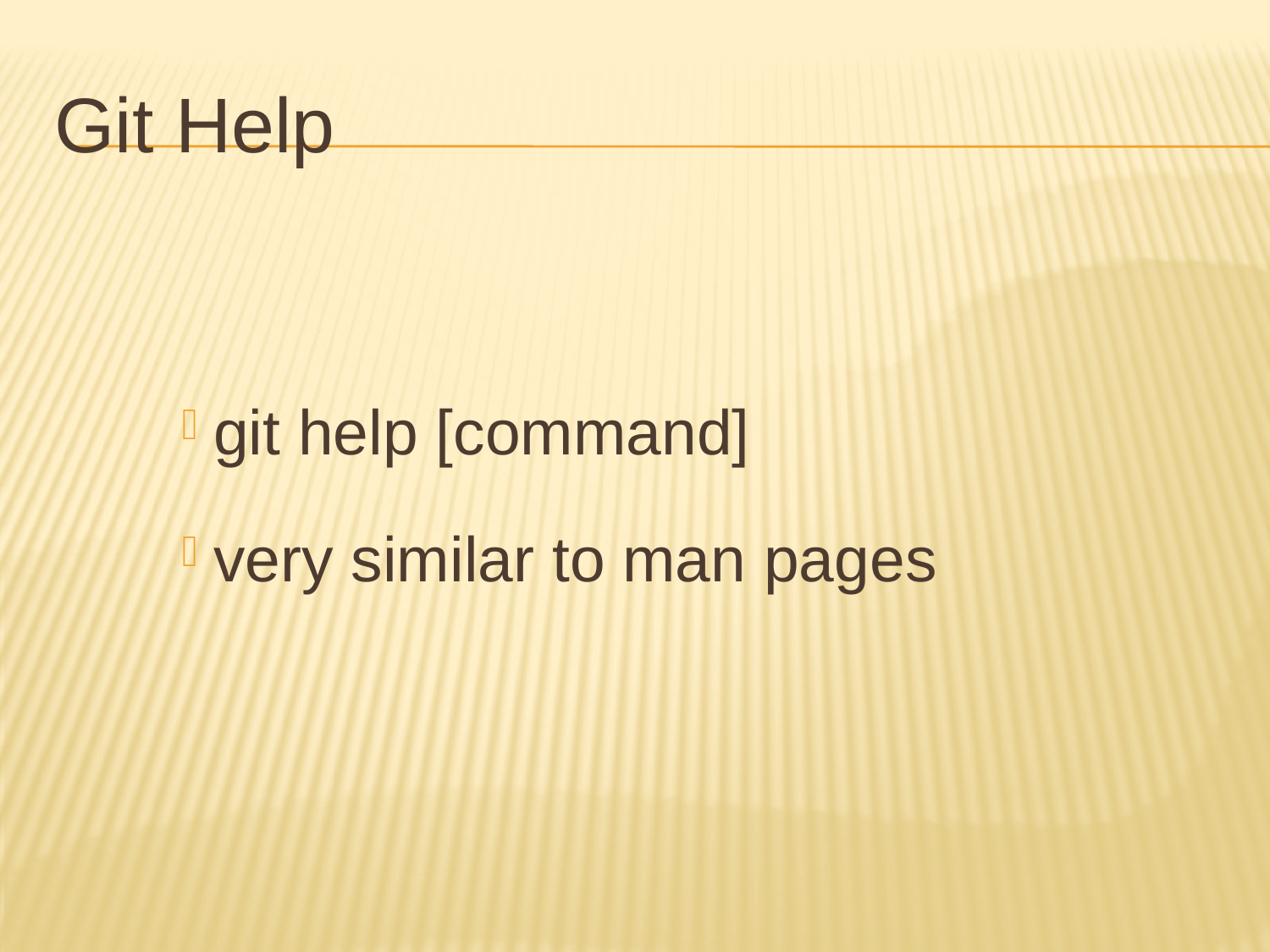

# Git Help
git help [command]
very similar to man pages